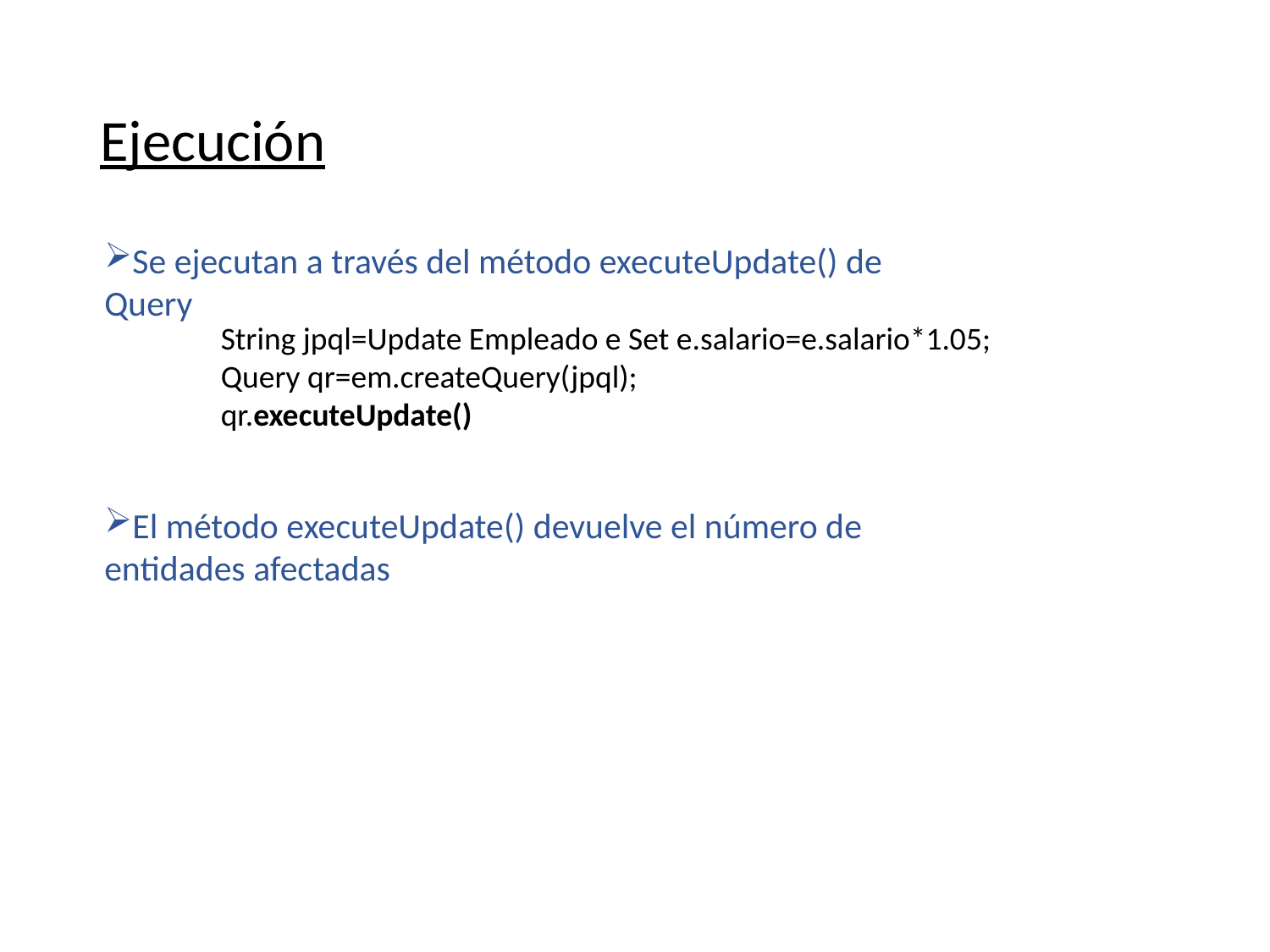

# Ejecución
Se ejecutan a través del método executeUpdate() de Query

El método executeUpdate() devuelve el número de entidades afectadas

String jpql=Update Empleado e Set e.salario=e.salario*1.05;
Query qr=em.createQuery(jpql);
qr.executeUpdate()